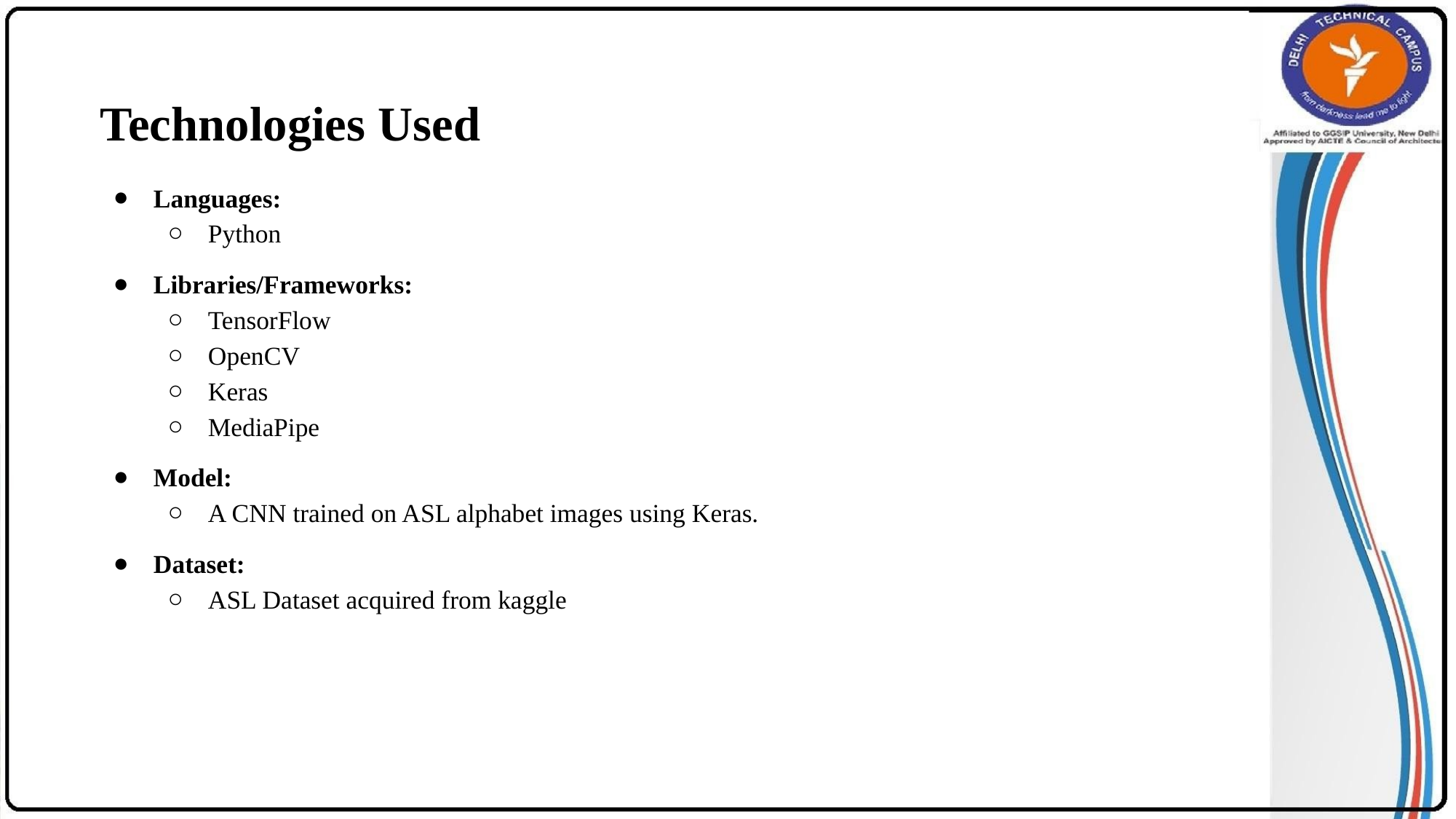

# Technologies Used
Languages:
Python
Libraries/Frameworks:
TensorFlow
OpenCV
Keras
MediaPipe
Model:
A CNN trained on ASL alphabet images using Keras.
Dataset:
ASL Dataset acquired from kaggle